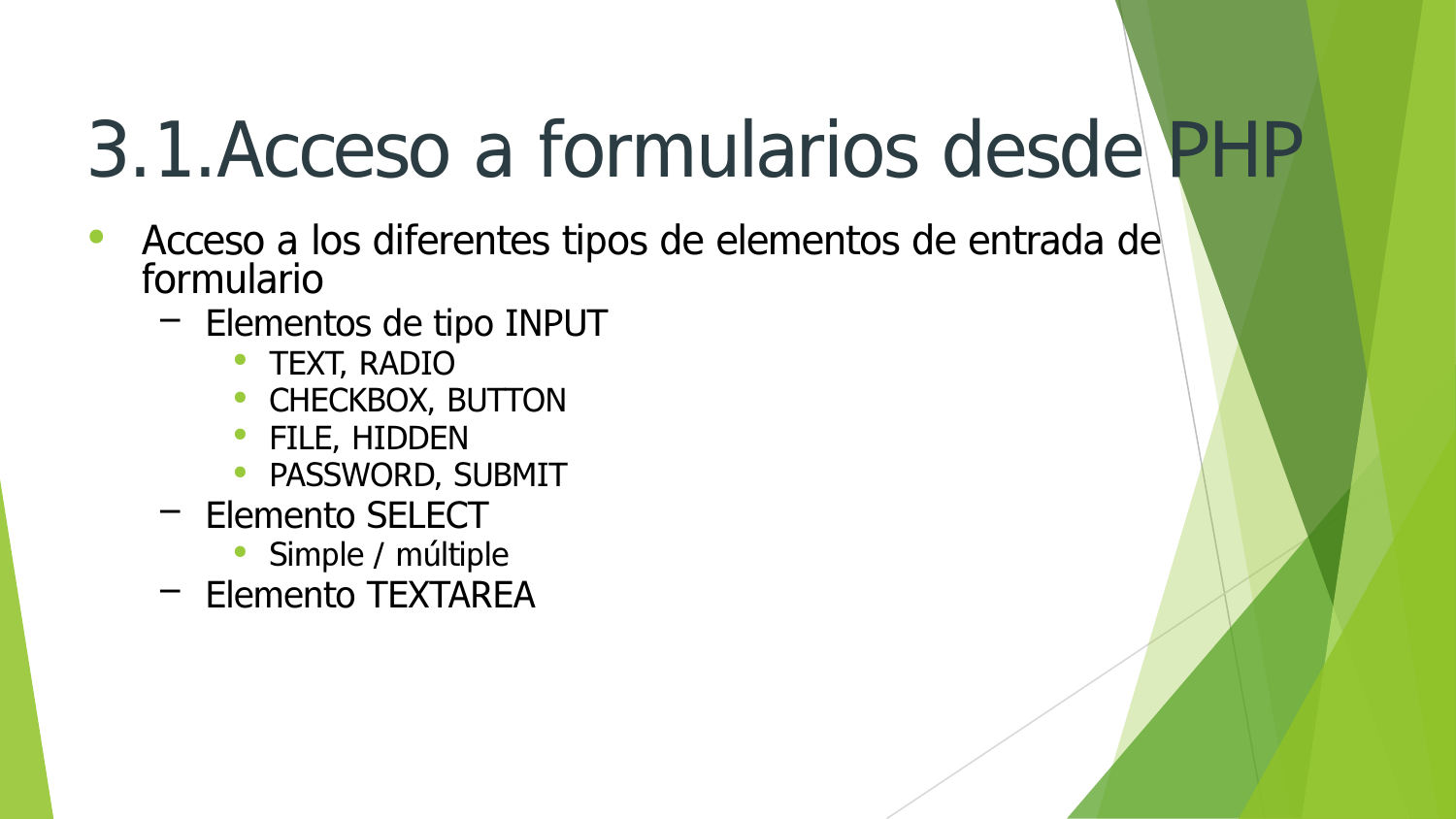

3.1.Acceso a formularios desde PHP
Acceso a los diferentes tipos de elementos de entrada de formulario
Elementos de tipo INPUT
TEXT, RADIO
CHECKBOX, BUTTON
FILE, HIDDEN
PASSWORD, SUBMIT
Elemento SELECT
Simple / múltiple
Elemento TEXTAREA